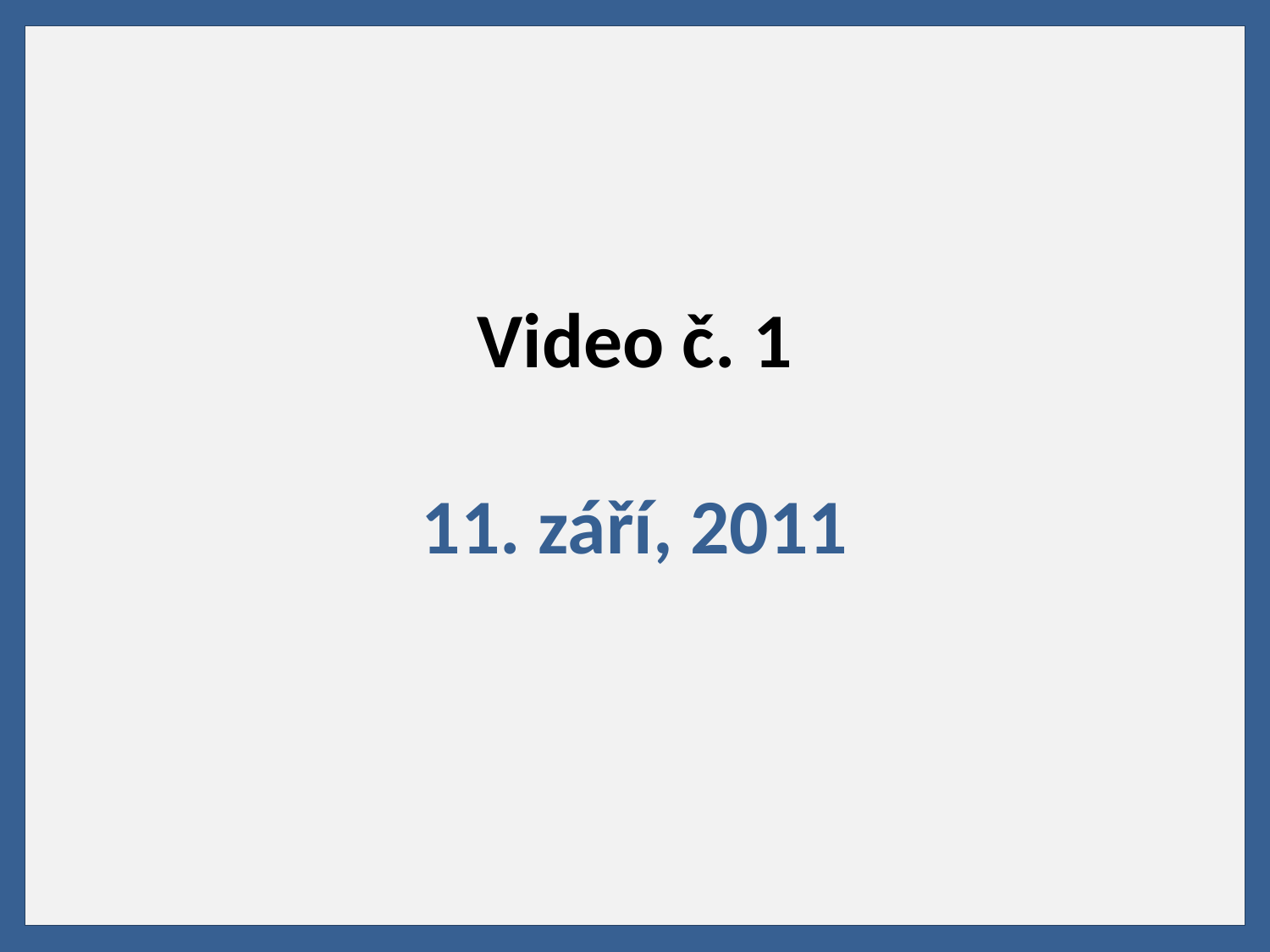

# Video č. 1 11. září, 2011